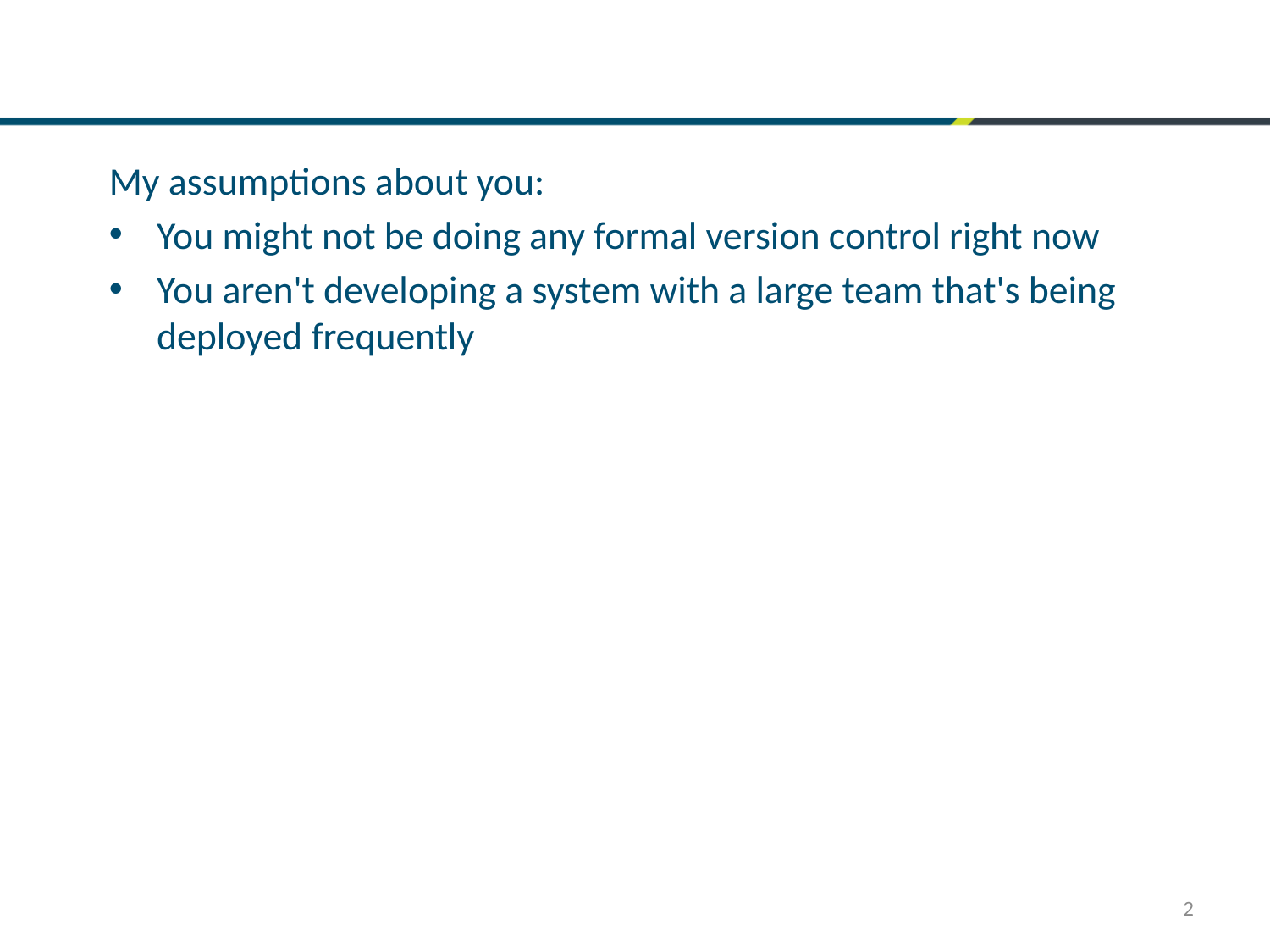

My assumptions about you:
You might not be doing any formal version control right now
You aren't developing a system with a large team that's being deployed frequently
2